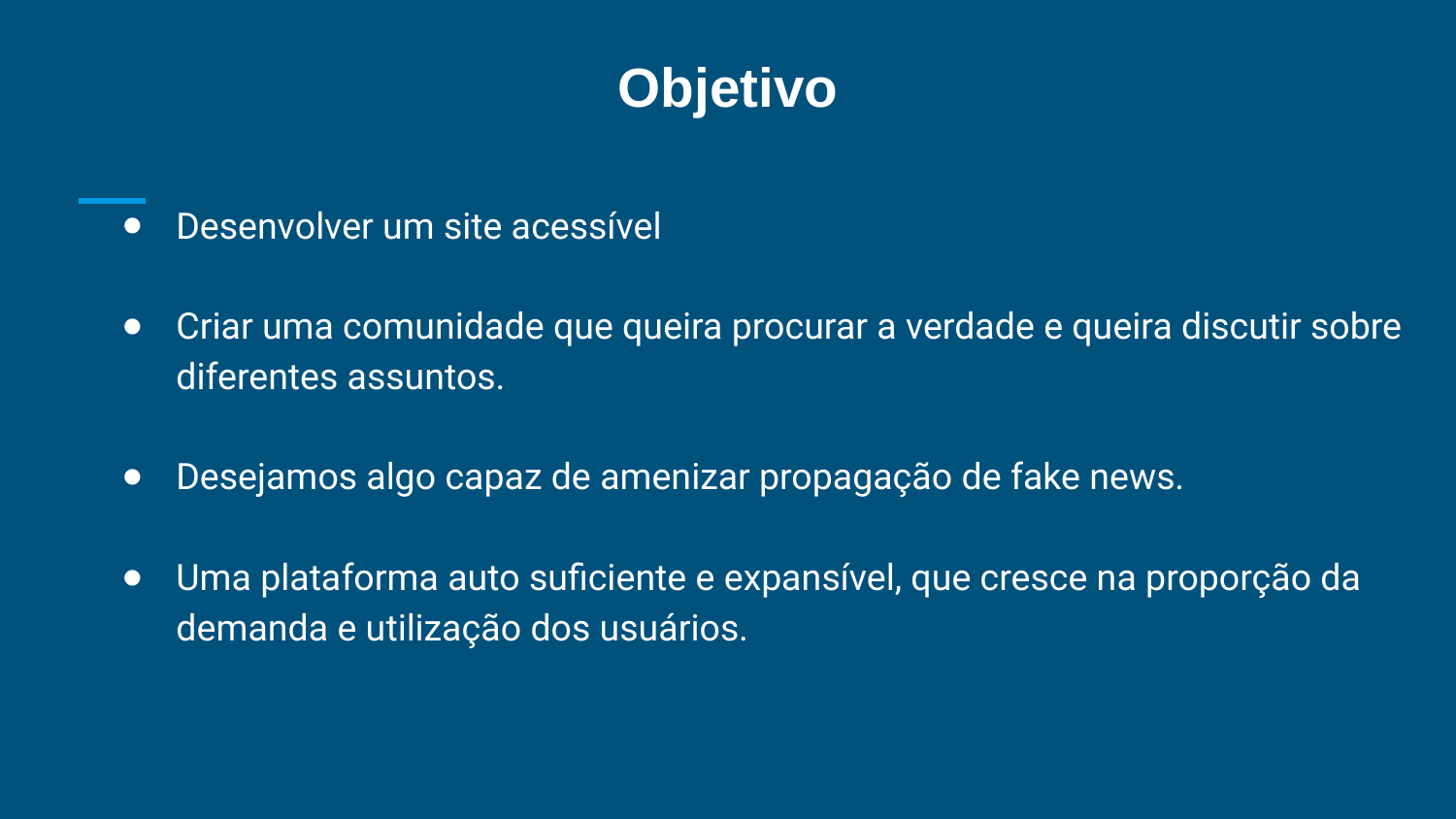

# Objetivo

Desenvolver um site acessível

Criar uma comunidade que queira procurar a verdade e queira discutir sobre diferentes assuntos.

Desejamos algo capaz de amenizar propagação de fake news.

Uma plataforma auto suficiente e expansível, que cresce na proporção da demanda e utilização dos usuários.